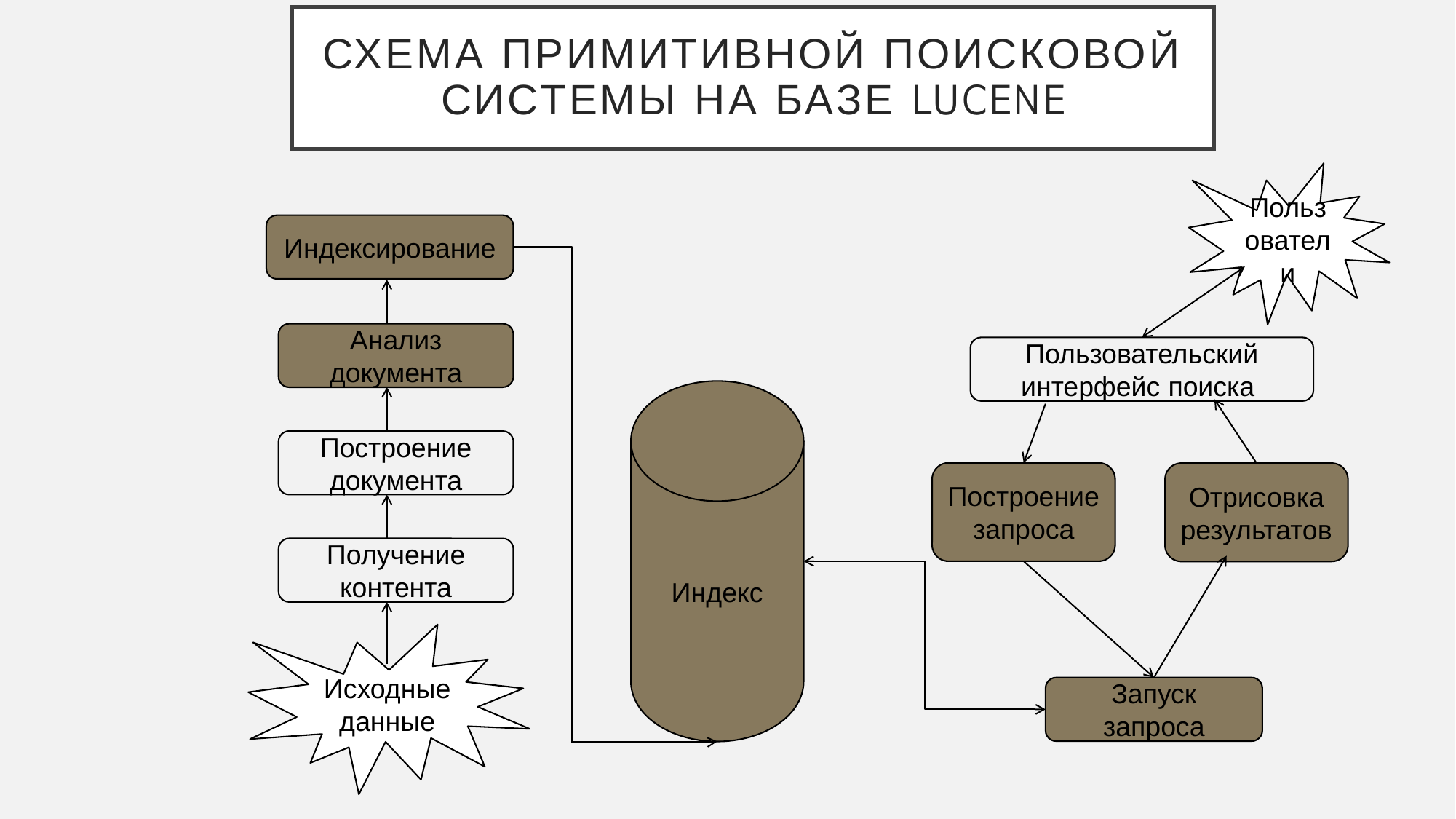

# Схема примитивной поисковой системы на базе LUCENE
Пользователи
Индексирование
Анализ документа
Пользовательский интерфейс поиска
Индекс
Построение документа
Построение запроса
Отрисовка
результатов
Получение контента
Исходные данные
Запуск запроса